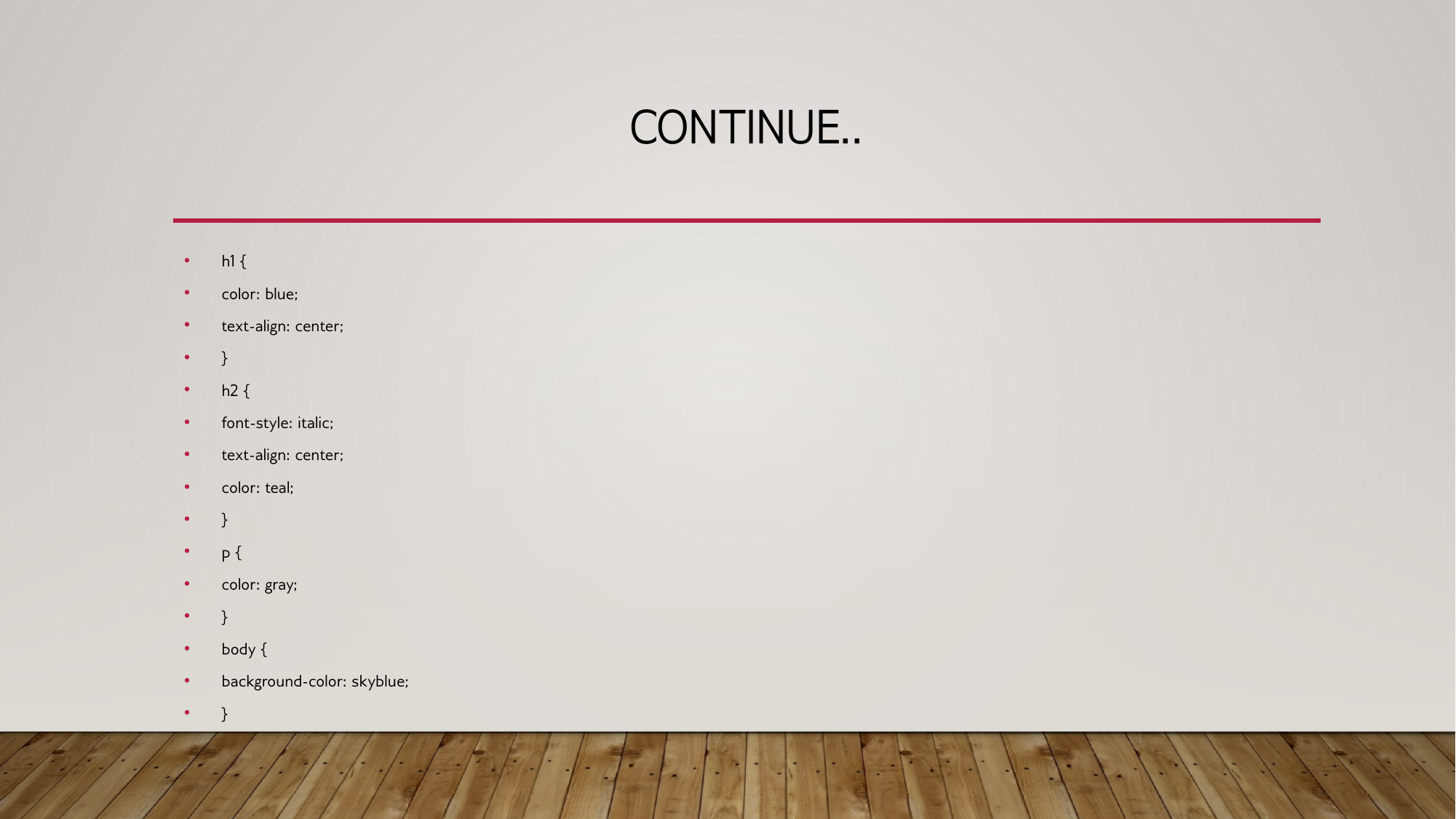

# Continue..
h1 {
color: blue;
text-align: center;
}
h2 {
font-style: italic;
text-align: center;
color: teal;
}
p {
color: gray;
}
body {
background-color: skyblue;
}